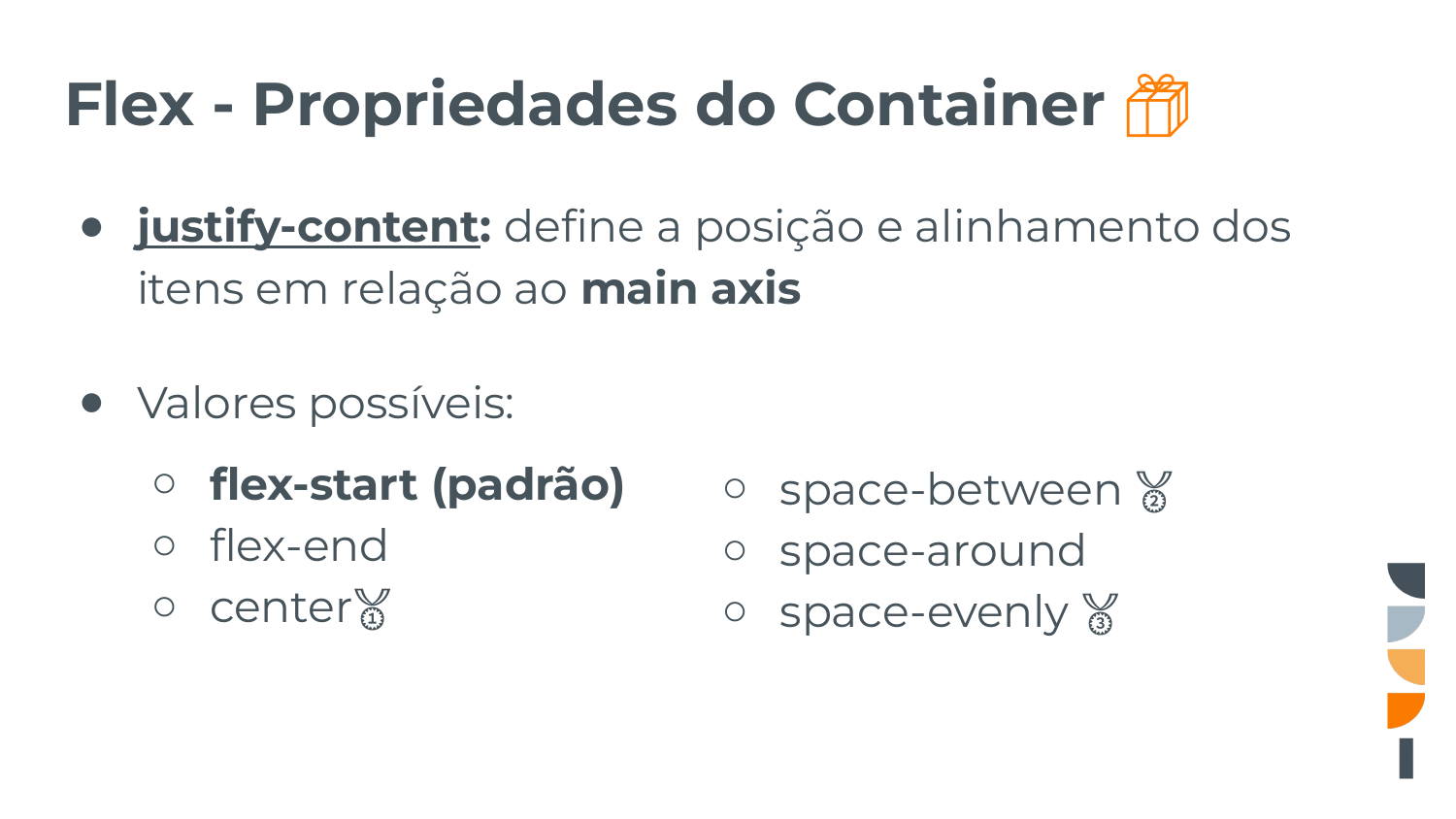

# Flex - Propriedades do Container 📦
justify-content: define a posição e alinhamento dos itens em relação ao main axis
Valores possíveis:
flex-start (padrão)
flex-end
center🥇

space-between 🥈
space-around
space-evenly 🥉